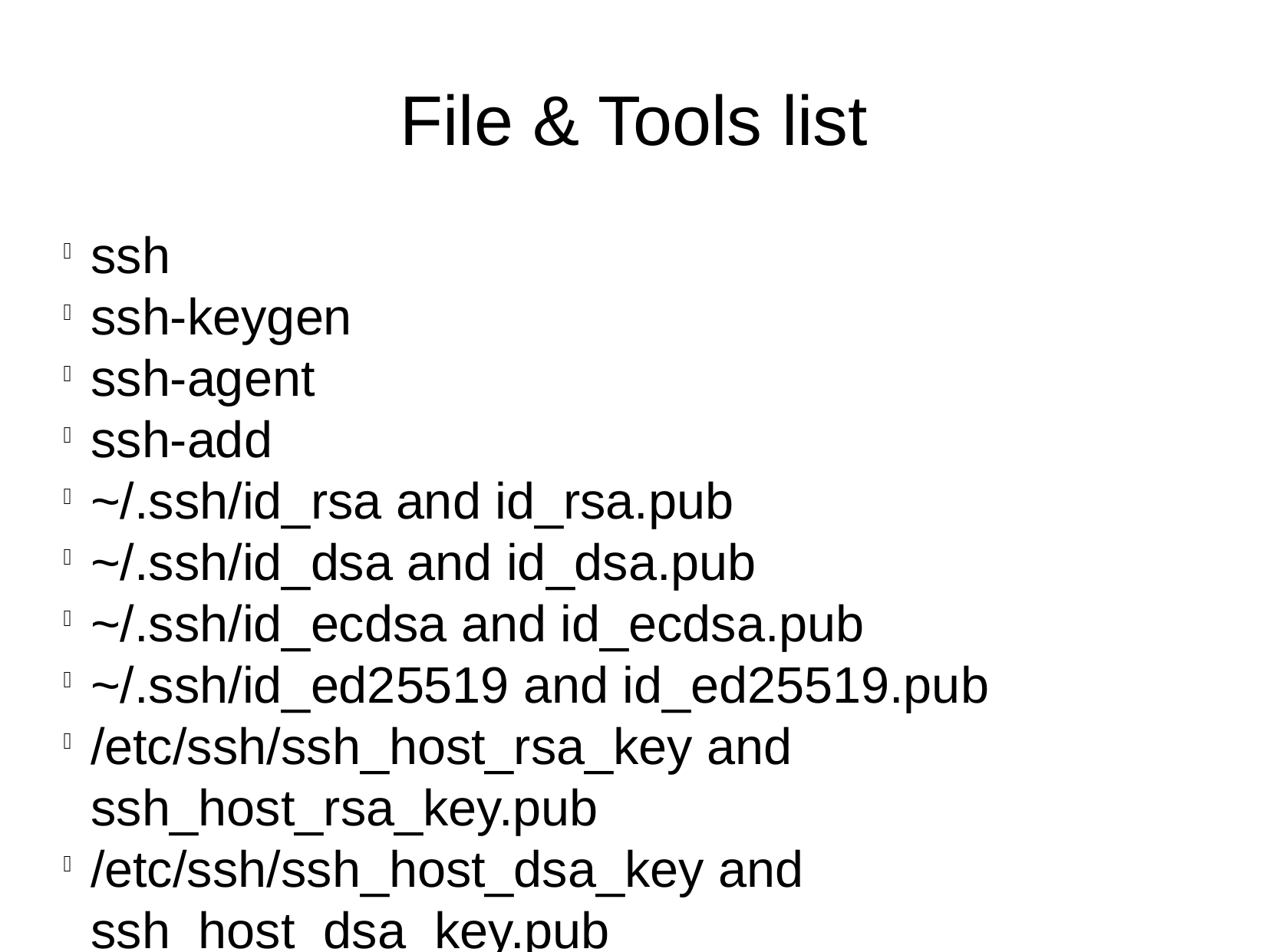

File & Tools list
ssh
ssh-keygen
ssh-agent
ssh-add
~/.ssh/id_rsa and id_rsa.pub
~/.ssh/id_dsa and id_dsa.pub
~/.ssh/id_ecdsa and id_ecdsa.pub
~/.ssh/id_ed25519 and id_ed25519.pub
/etc/ssh/ssh_host_rsa_key and ssh_host_rsa_key.pub
/etc/ssh/ssh_host_dsa_key and ssh_host_dsa_key.pub
/etc/ssh/ssh_host_ecdsa_key and ssh_host_ecdsa_key.pub
/etc/ssh/ssh_host_ed25519_key and ssh_host_ed25519_key.pub
~/.ssh/authorized_keys
ssh_known_hosts
gpg
gpg-agent
~/.gnupg/